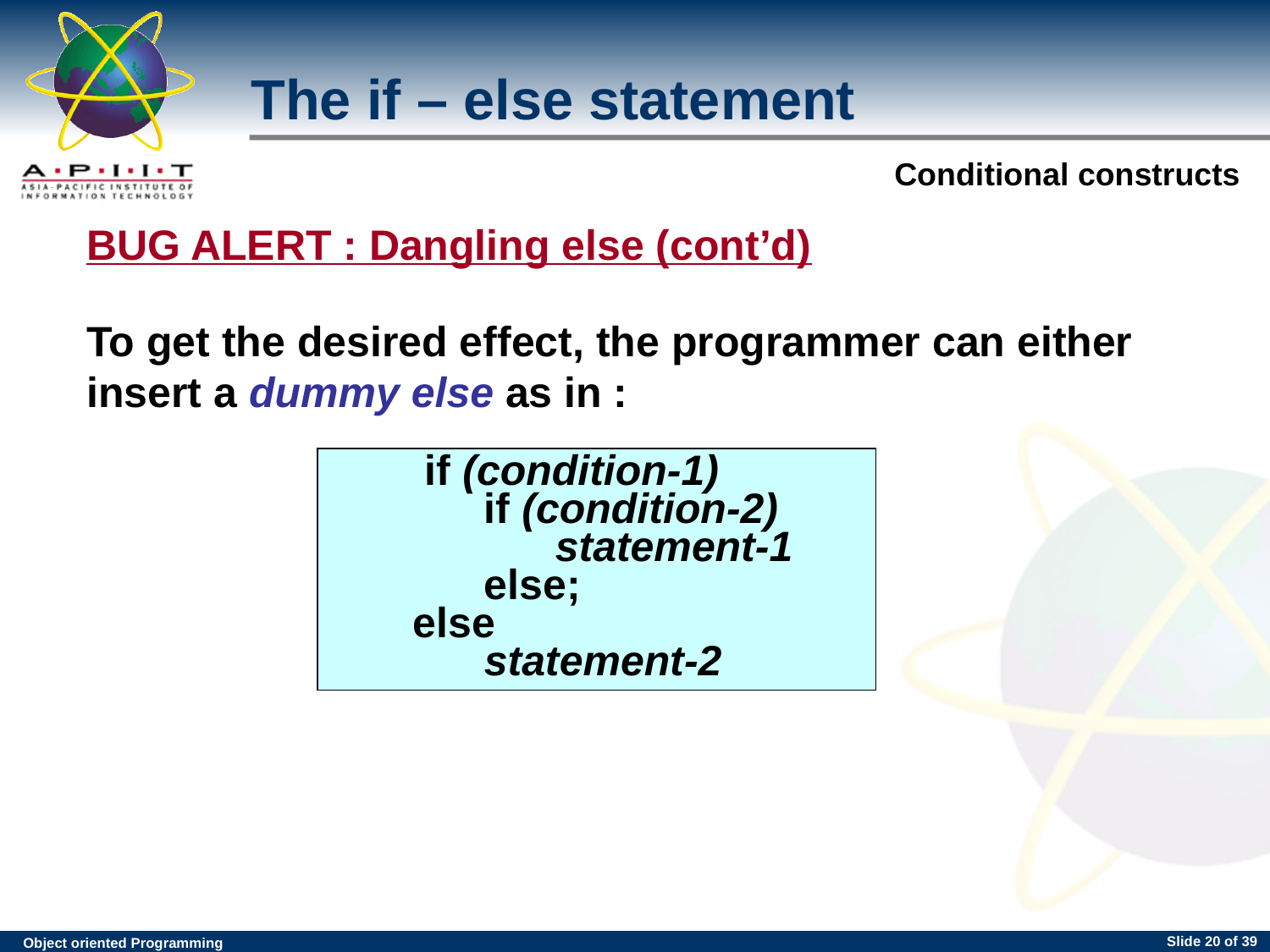

The if – else statement
BUG ALERT : Dangling else (cont’d)
To get the desired effect, the programmer can either insert a dummy else as in :
        if (condition-1)
             if (condition-2)
                   statement-1
             else;
       else
             statement-2
Slide 20 of 39